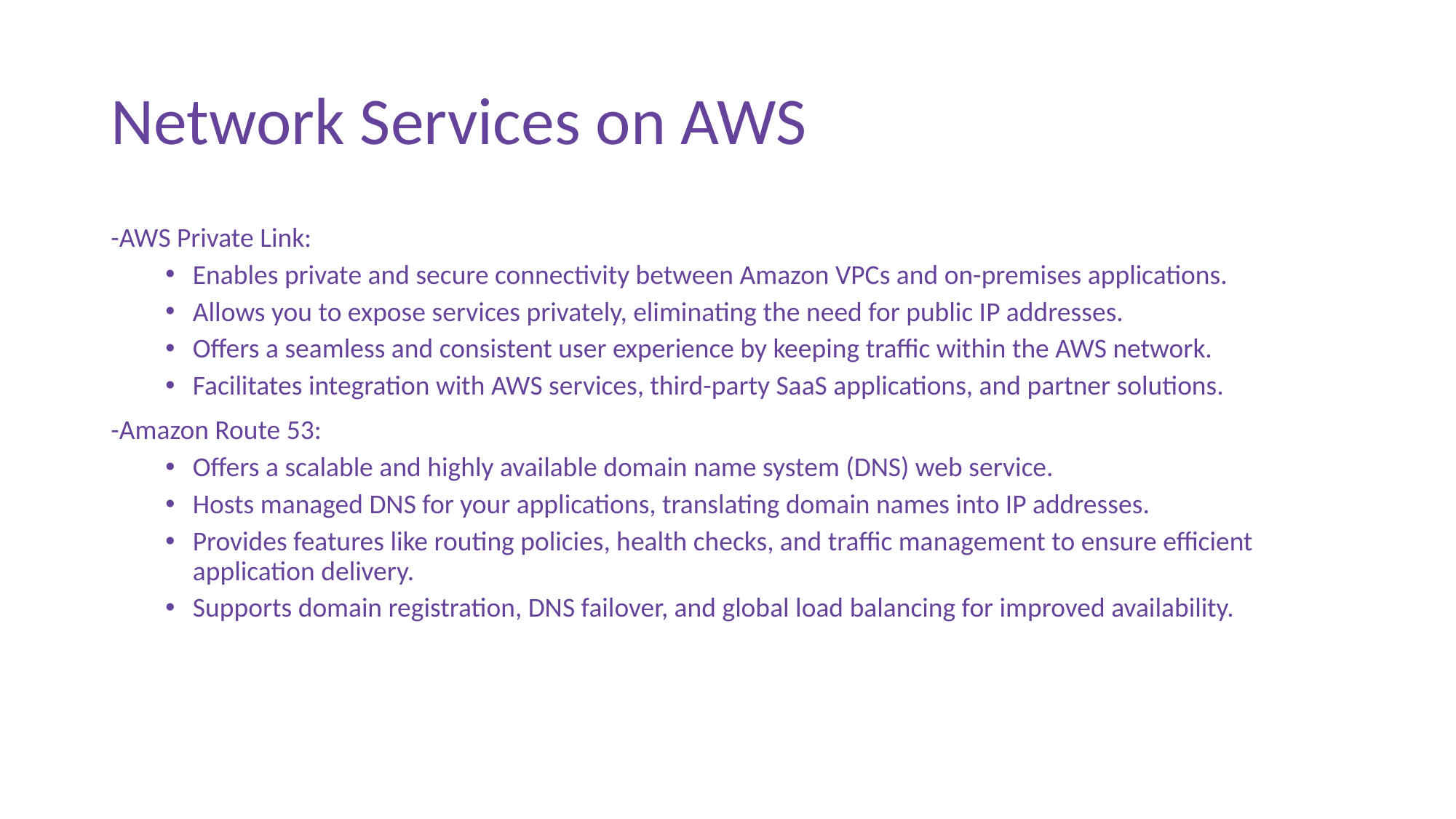

# Network Services on AWS
-AWS Private Link:
Enables private and secure connectivity between Amazon VPCs and on-premises applications.
Allows you to expose services privately, eliminating the need for public IP addresses.
Offers a seamless and consistent user experience by keeping traffic within the AWS network.
Facilitates integration with AWS services, third-party SaaS applications, and partner solutions.
-Amazon Route 53:
Offers a scalable and highly available domain name system (DNS) web service.
Hosts managed DNS for your applications, translating domain names into IP addresses.
Provides features like routing policies, health checks, and traffic management to ensure efficient application delivery.
Supports domain registration, DNS failover, and global load balancing for improved availability.